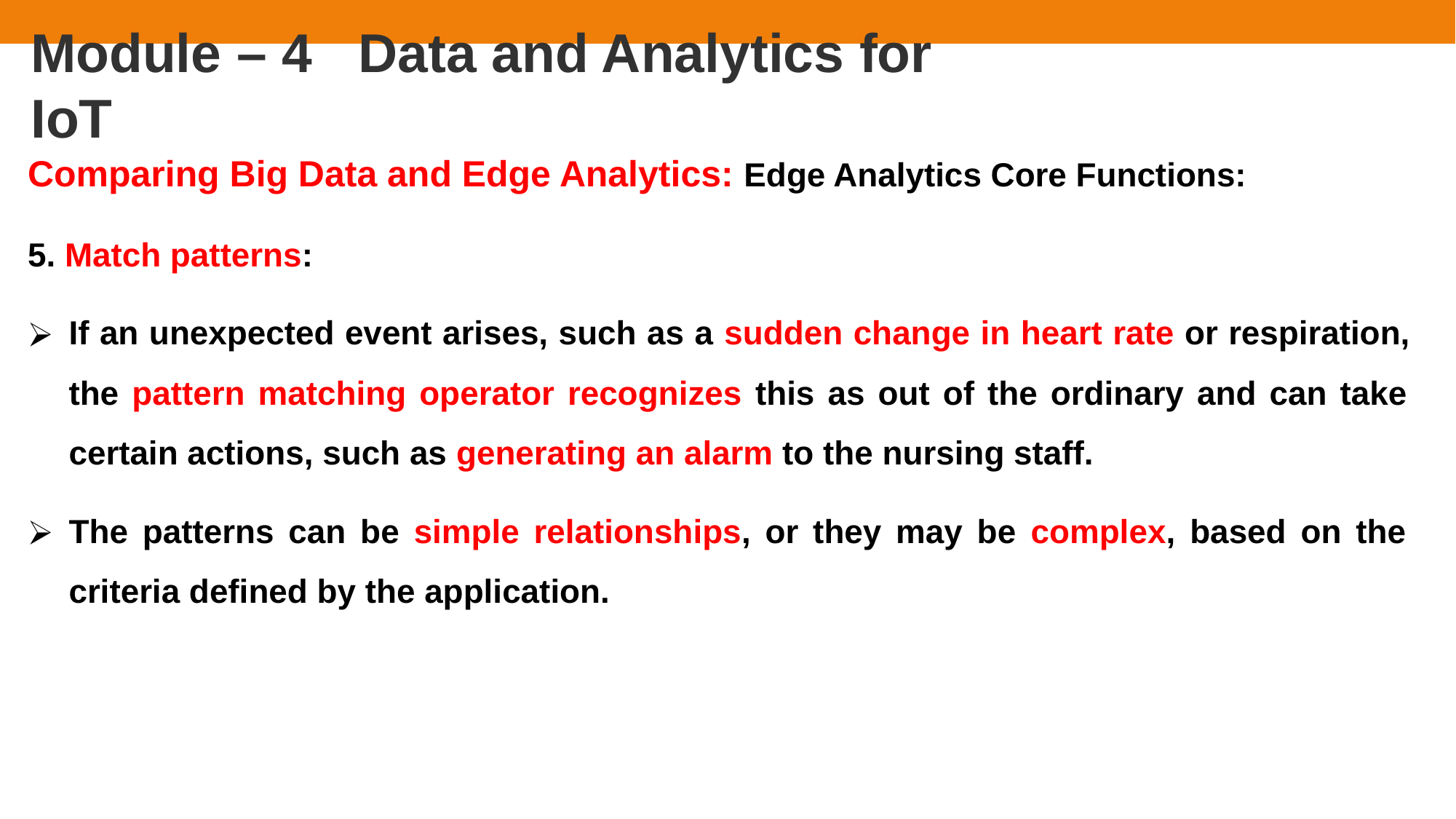

# Module – 4	Data and Analytics for IoT
Comparing Big Data and Edge Analytics: Edge Analytics Core Functions:
5. Match patterns:
If an unexpected event arises, such as a sudden change in heart rate or respiration,  the pattern matching operator recognizes this as out of the ordinary and can take  certain actions, such as generating an alarm to the nursing staff.
The patterns can be simple relationships, or they may be complex, based on the  criteria defined by the application.